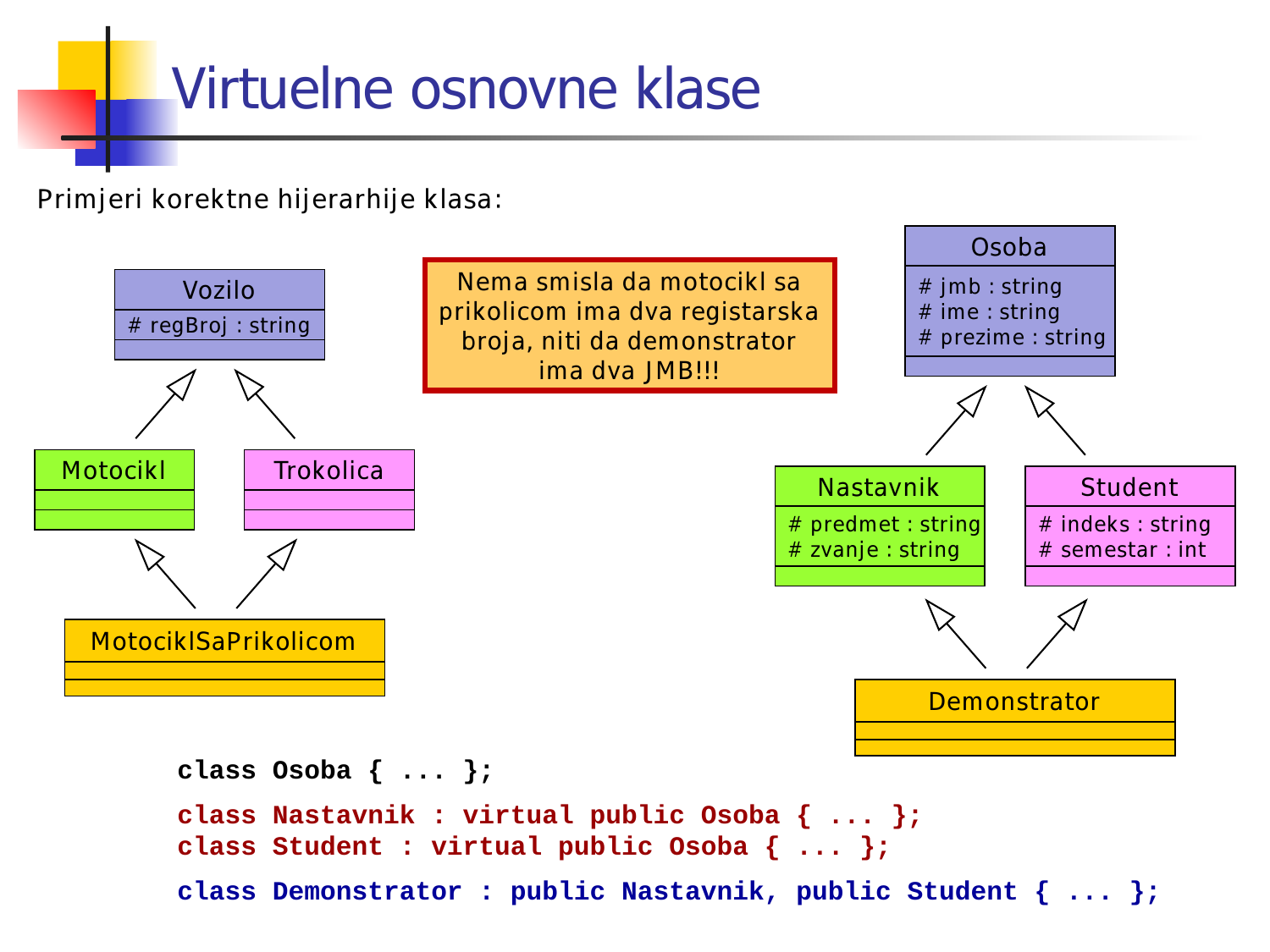

Virtuelne osnovne klase
Primjeri korektne hijerarhije klasa:
Osoba
# jmb : string
# ime : string
# prezime : string

Nema smisla da motocikl sa prikolicom ima dva registarska broja, niti da demonstrator ima dva JMB!!!
Vozilo
# regBroj : string

Motocikl

Trokolica

Nastavnik
# predmet : string
# zvanje : string

Student
# indeks : string
# semestar : int

MotociklSaPrikolicom

Demonstrator

class Osoba { ... };
class Nastavnik : virtual public Osoba { ... };
class Student : virtual public Osoba { ... };
class Demonstrator : public Nastavnik, public Student { ... };